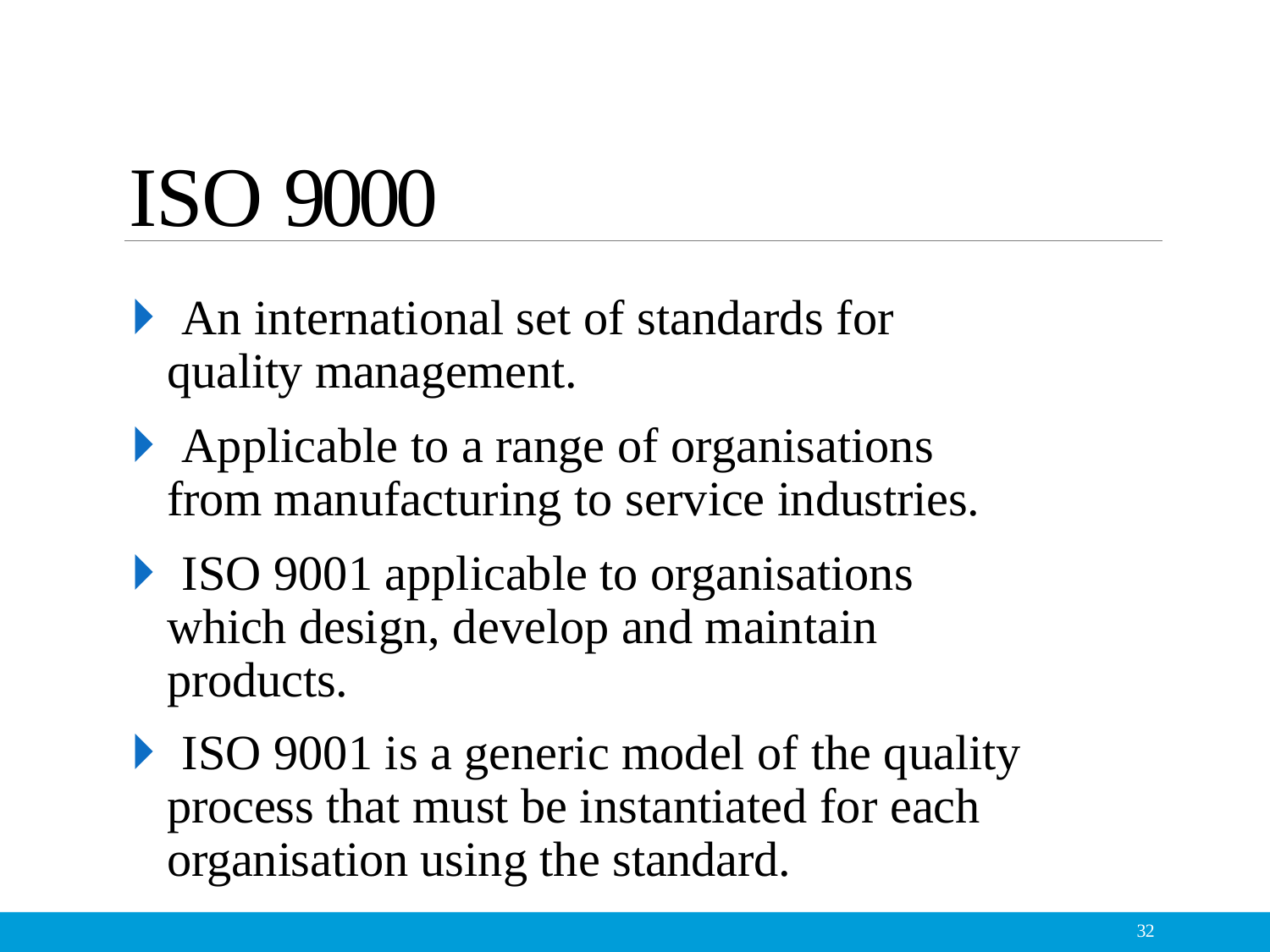

# ISO 9000
🞂​ An international set of standards for quality management.
🞂​ Applicable to a range of organisations from manufacturing to service industries.
🞂​ ISO 9001 applicable to organisations which design, develop and maintain products.
🞂​ ISO 9001 is a generic model of the quality process that must be instantiated for each organisation using the standard.
32